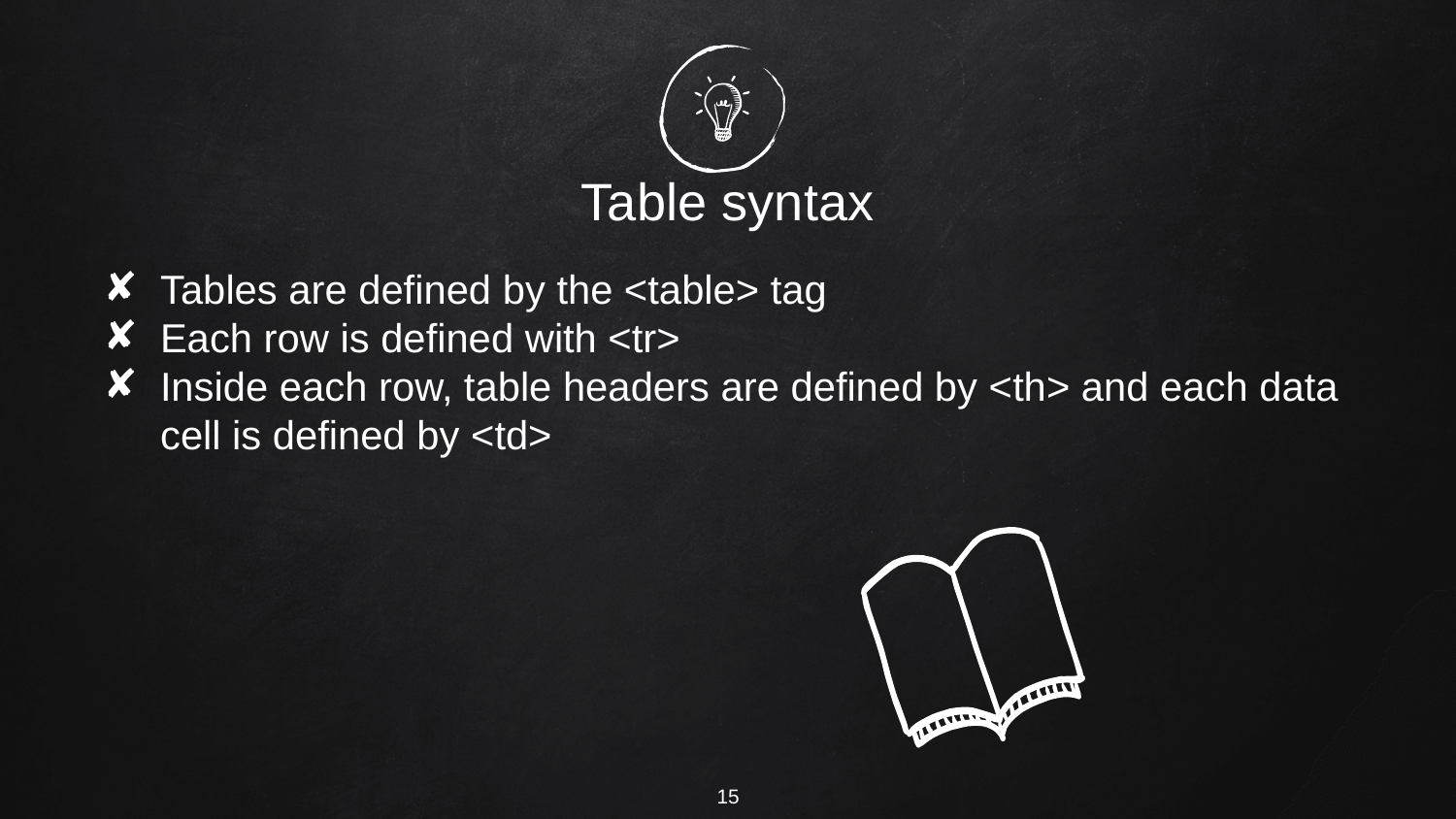

# Table syntax
Tables are defined by the <table> tag
Each row is defined with <tr>
Inside each row, table headers are defined by <th> and each data cell is defined by <td>

15